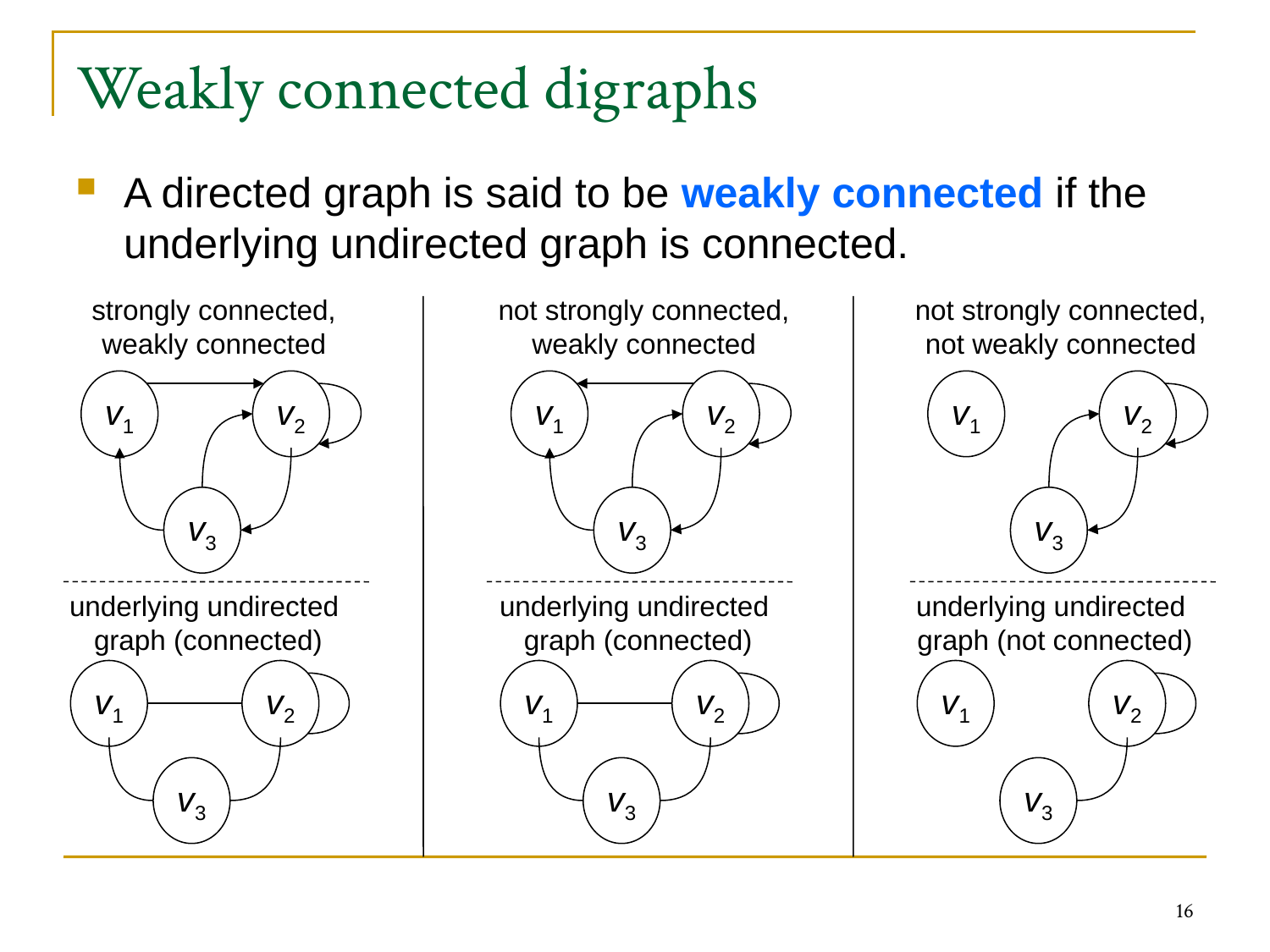

# Weakly connected digraphs
A directed graph is said to be weakly connected if the underlying undirected graph is connected.
strongly connected,
weakly connected
not strongly connected,
weakly connected
not strongly connected,
not weakly connected

v1
v2
v3
v1
v2
v1
v2
v3
v3
underlying undirected
graph (connected)

underlying undirected
graph (connected)

underlying undirected
graph (not connected)

v1
v2
v1
v2
v1
v2
v3
v3
v3
16